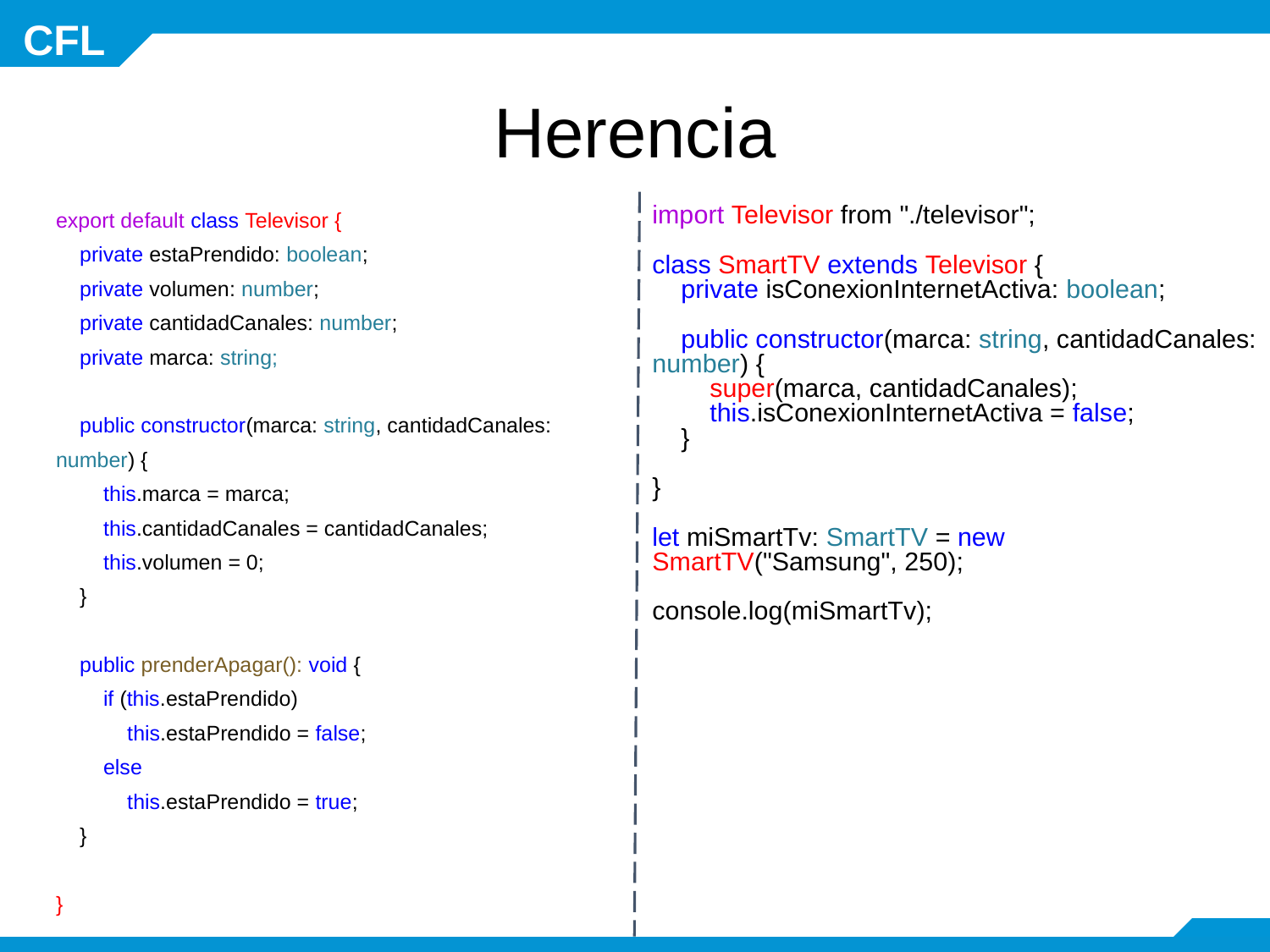

# Herencia
export default class Televisor {
    private estaPrendido: boolean;
    private volumen: number;
    private cantidadCanales: number;
    private marca: string;

    public constructor(marca: string, cantidadCanales: number) {
        this.marca = marca;
        this.cantidadCanales = cantidadCanales;
        this.volumen = 0;
    }

    public prenderApagar(): void {
        if (this.estaPrendido)
            this.estaPrendido = false;
        else
            this.estaPrendido = true;
    }

}

import Televisor from "./televisor";

class SmartTV extends Televisor {
    private isConexionInternetActiva: boolean;

    public constructor(marca: string, cantidadCanales: number) {
        super(marca, cantidadCanales);
        this.isConexionInternetActiva = false;
    }

}

let miSmartTv: SmartTV = new SmartTV("Samsung", 250);

console.log(miSmartTv);